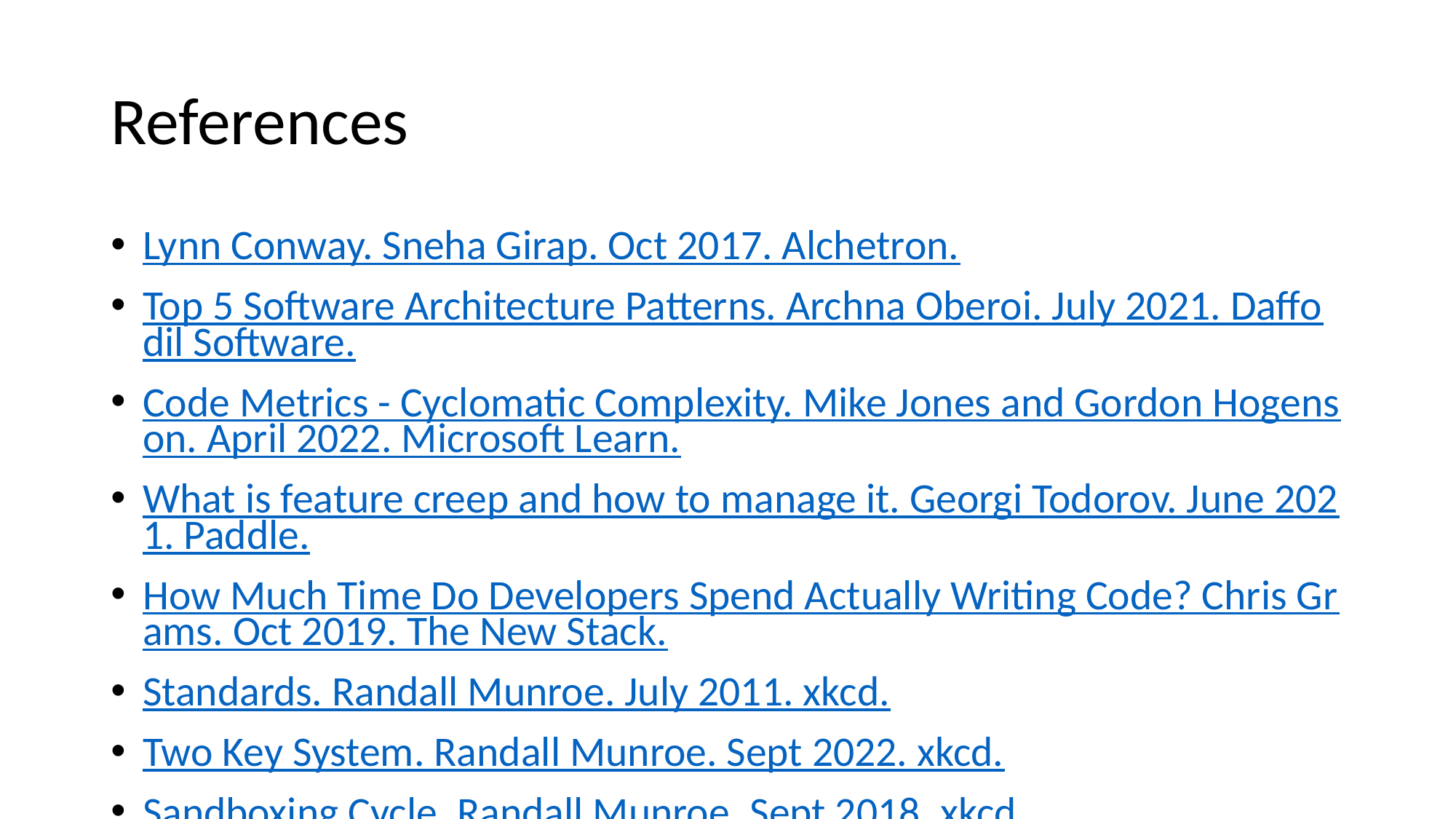

# References
Lynn Conway. Sneha Girap. Oct 2017. Alchetron.
Top 5 Software Architecture Patterns. Archna Oberoi. July 2021. Daffodil Software.
Code Metrics - Cyclomatic Complexity. Mike Jones and Gordon Hogenson. April 2022. Microsoft Learn.
What is feature creep and how to manage it. Georgi Todorov. June 2021. Paddle.
How Much Time Do Developers Spend Actually Writing Code? Chris Grams. Oct 2019. The New Stack.
Standards. Randall Munroe. July 2011. xkcd.
Two Key System. Randall Munroe. Sept 2022. xkcd.
Sandboxing Cycle. Randall Munroe. Sept 2018. xkcd.

Reading for next lecture: Pressman ch 15-16